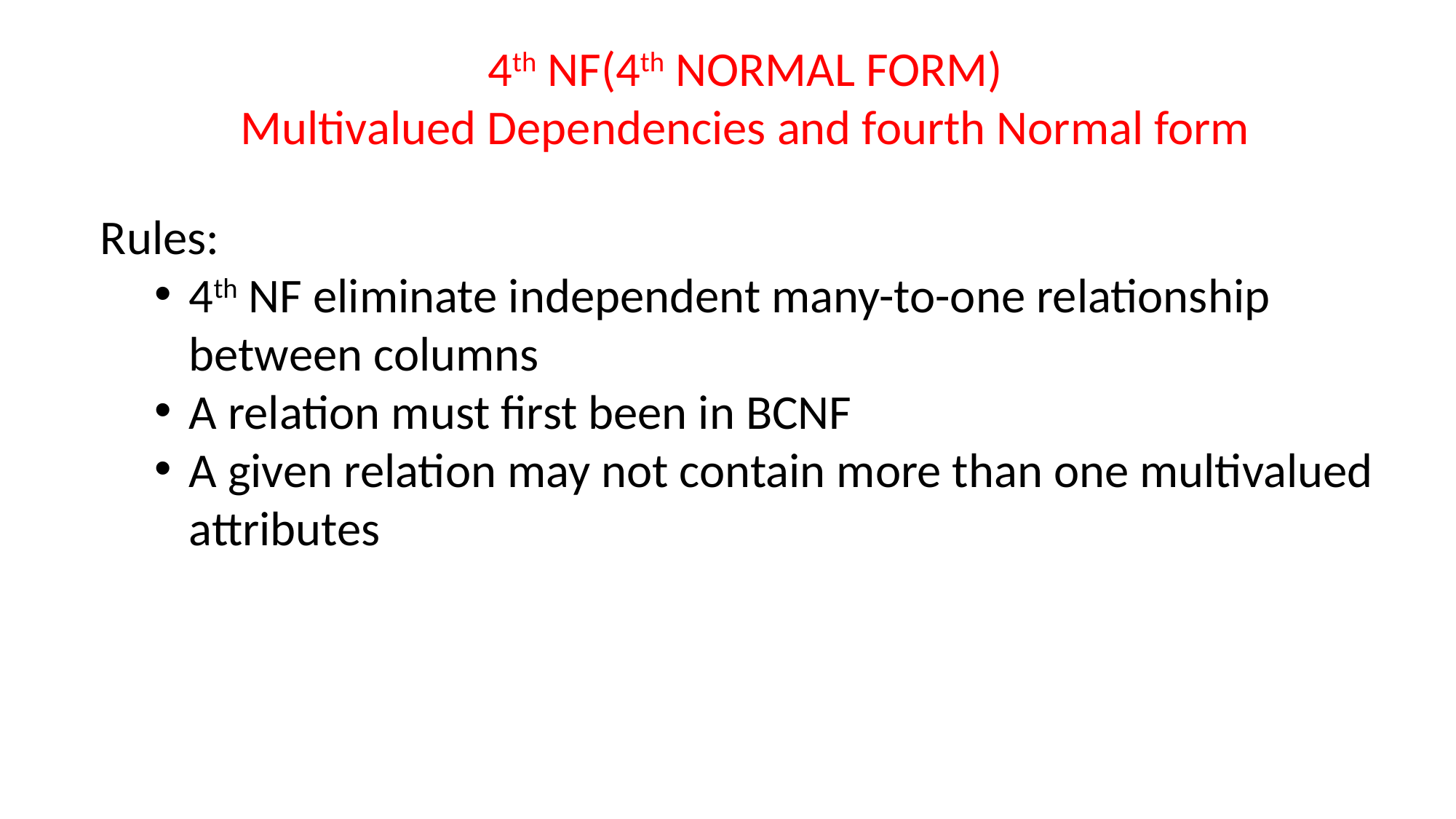

4th NF(4th NORMAL FORM)
Multivalued Dependencies and fourth Normal form
Rules:
4th NF eliminate independent many-to-one relationship between columns
A relation must first been in BCNF
A given relation may not contain more than one multivalued attributes